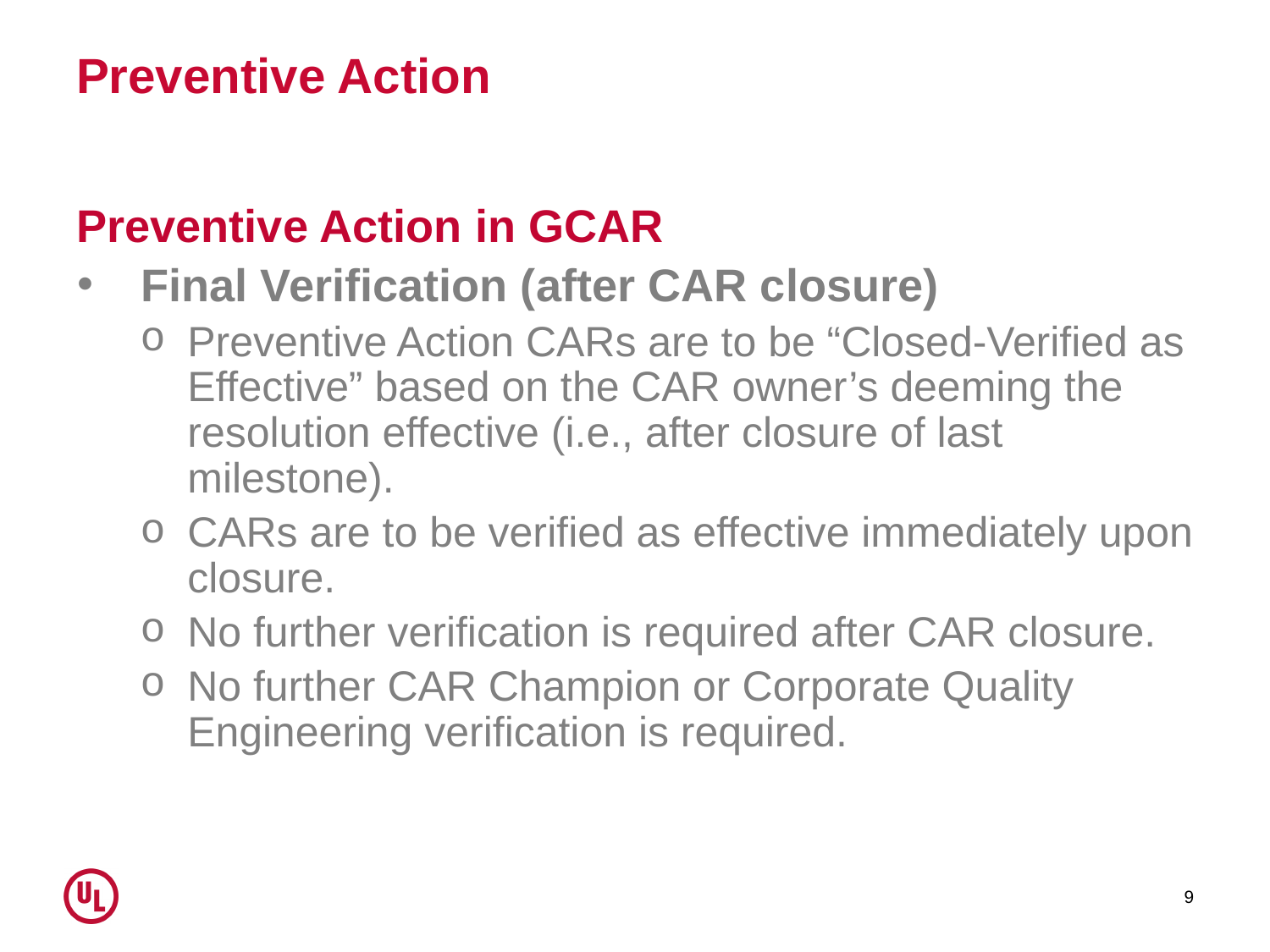

# Preventive Action
Preventive Action in GCAR
Final Verification (after CAR closure)
Preventive Action CARs are to be “Closed-Verified as Effective” based on the CAR owner’s deeming the resolution effective (i.e., after closure of last milestone).
CARs are to be verified as effective immediately upon closure.
No further verification is required after CAR closure.
No further CAR Champion or Corporate Quality Engineering verification is required.
9